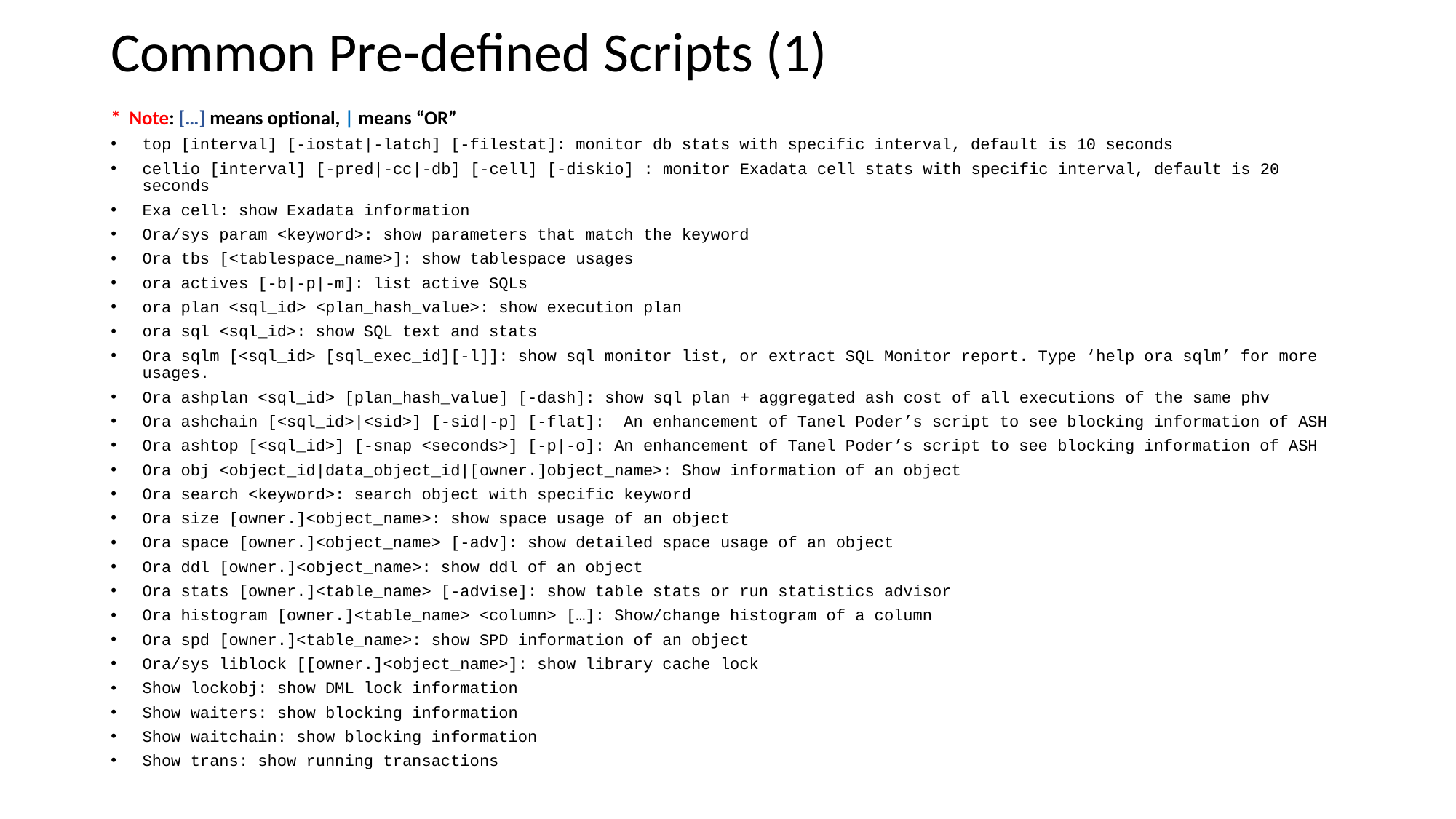

# Common Pre-defined Scripts (1)
*  Note: […] means optional, | means “OR”
top [interval] [-iostat|-latch] [-filestat]: monitor db stats with specific interval, default is 10 seconds
cellio [interval] [-pred|-cc|-db] [-cell] [-diskio] : monitor Exadata cell stats with specific interval, default is 20 seconds
Exa cell: show Exadata information
Ora/sys param <keyword>: show parameters that match the keyword
Ora tbs [<tablespace_name>]: show tablespace usages
ora actives [-b|-p|-m]: list active SQLs
ora plan <sql_id> <plan_hash_value>: show execution plan
ora sql <sql_id>: show SQL text and stats
Ora sqlm [<sql_id> [sql_exec_id][-l]]: show sql monitor list, or extract SQL Monitor report. Type ‘help ora sqlm’ for more usages.
Ora ashplan <sql_id> [plan_hash_value] [-dash]: show sql plan + aggregated ash cost of all executions of the same phv
Ora ashchain [<sql_id>|<sid>] [-sid|-p] [-flat]:  An enhancement of Tanel Poder’s script to see blocking information of ASH
Ora ashtop [<sql_id>] [-snap <seconds>] [-p|-o]: An enhancement of Tanel Poder’s script to see blocking information of ASH
Ora obj <object_id|data_object_id|[owner.]object_name>: Show information of an object
Ora search <keyword>: search object with specific keyword
Ora size [owner.]<object_name>: show space usage of an object
Ora space [owner.]<object_name> [-adv]: show detailed space usage of an object
Ora ddl [owner.]<object_name>: show ddl of an object
Ora stats [owner.]<table_name> [-advise]: show table stats or run statistics advisor
Ora histogram [owner.]<table_name> <column> […]: Show/change histogram of a column
Ora spd [owner.]<table_name>: show SPD information of an object
Ora/sys liblock [[owner.]<object_name>]: show library cache lock
Show lockobj: show DML lock information
Show waiters: show blocking information
Show waitchain: show blocking information
Show trans: show running transactions